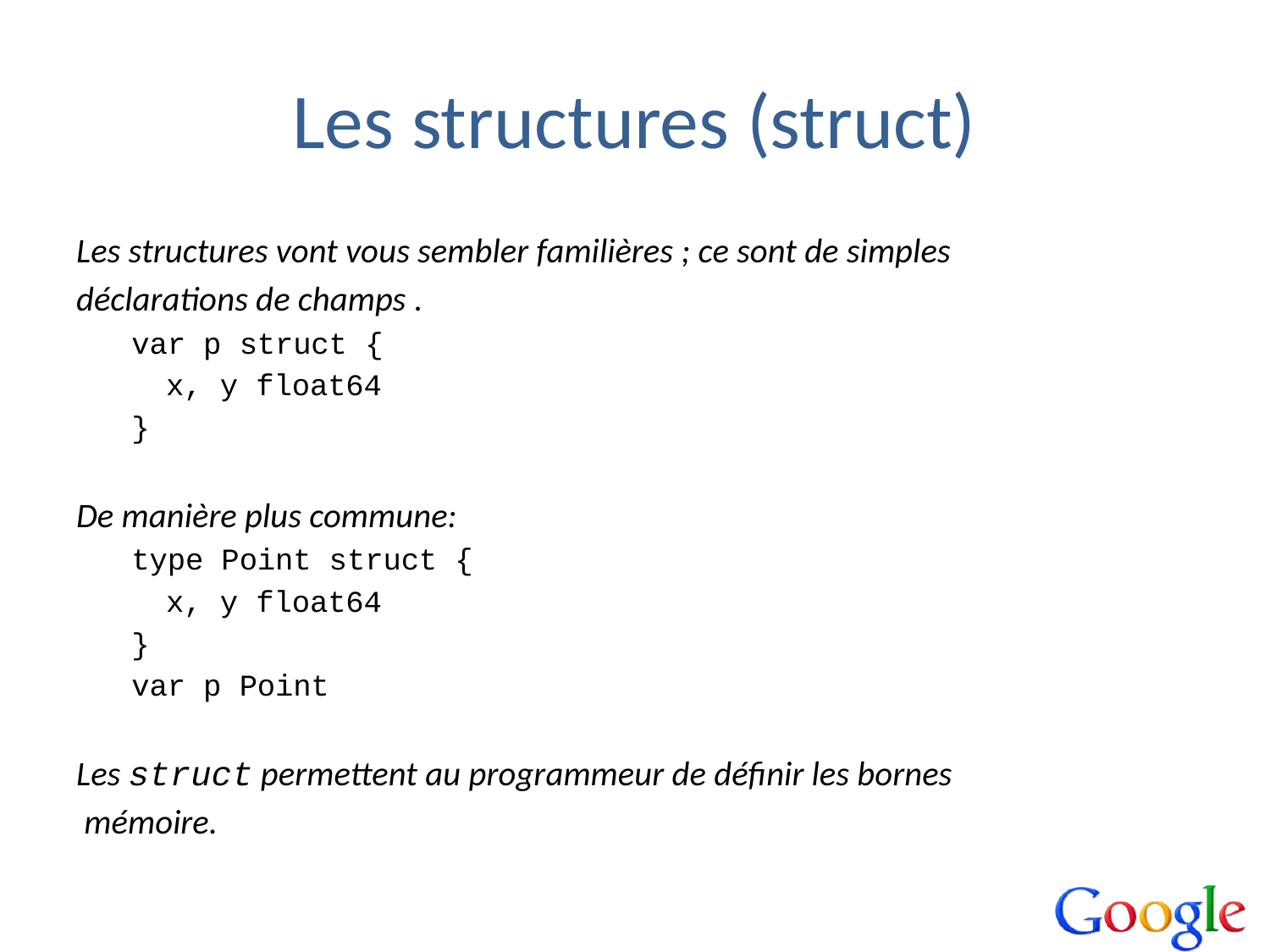

# Les structures (struct)
Les structures vont vous sembler familières ; ce sont de simples
déclarations de champs .
var p struct {
	x, y float64
}

De manière plus commune:
type Point struct {
	x, y float64
}
var p Point

Les struct permettent au programmeur de définir les bornes
 mémoire.